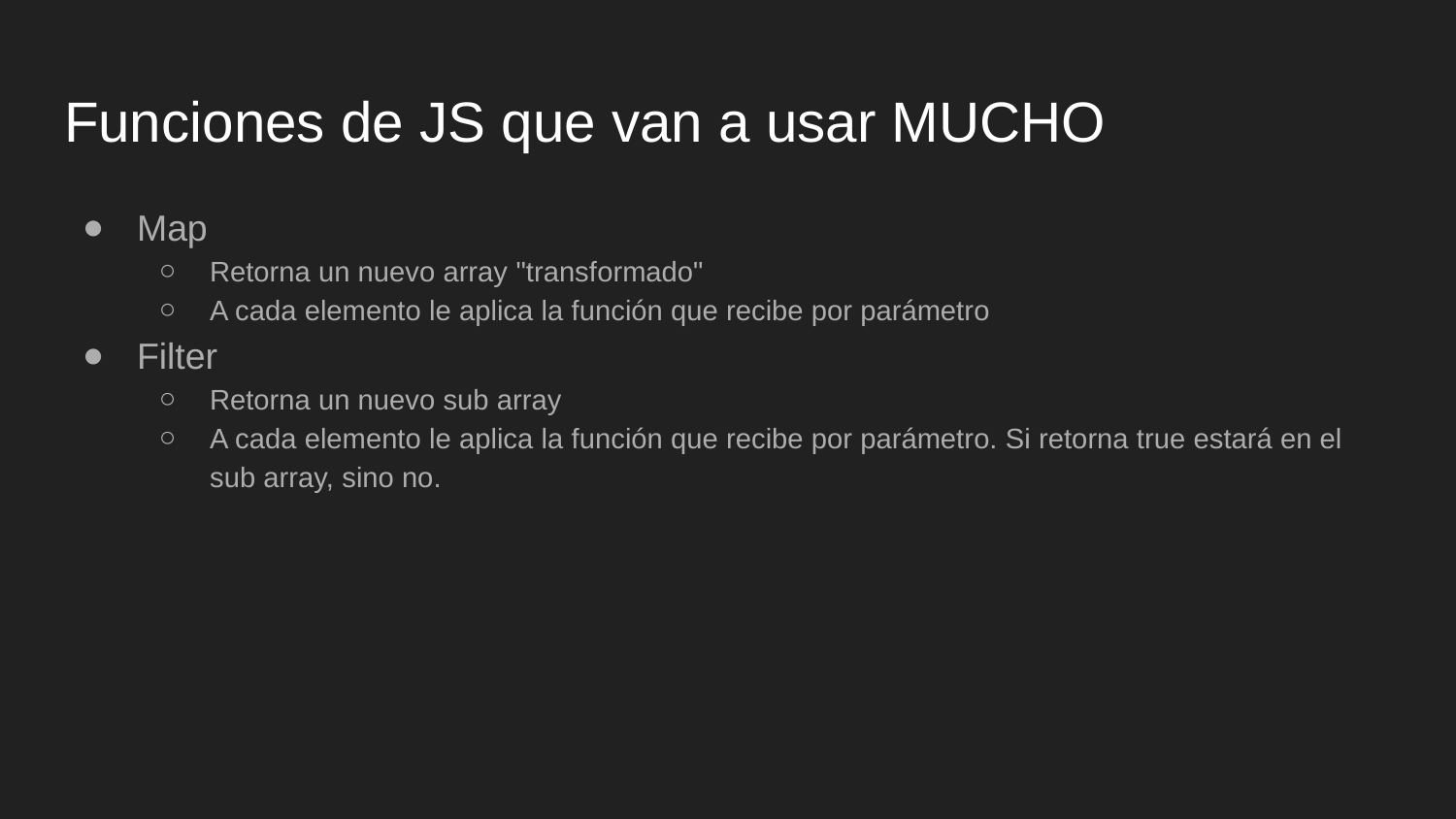

# Funciones de JS que van a usar MUCHO
Map
Retorna un nuevo array "transformado"
A cada elemento le aplica la función que recibe por parámetro
Filter
Retorna un nuevo sub array
A cada elemento le aplica la función que recibe por parámetro. Si retorna true estará en el sub array, sino no.